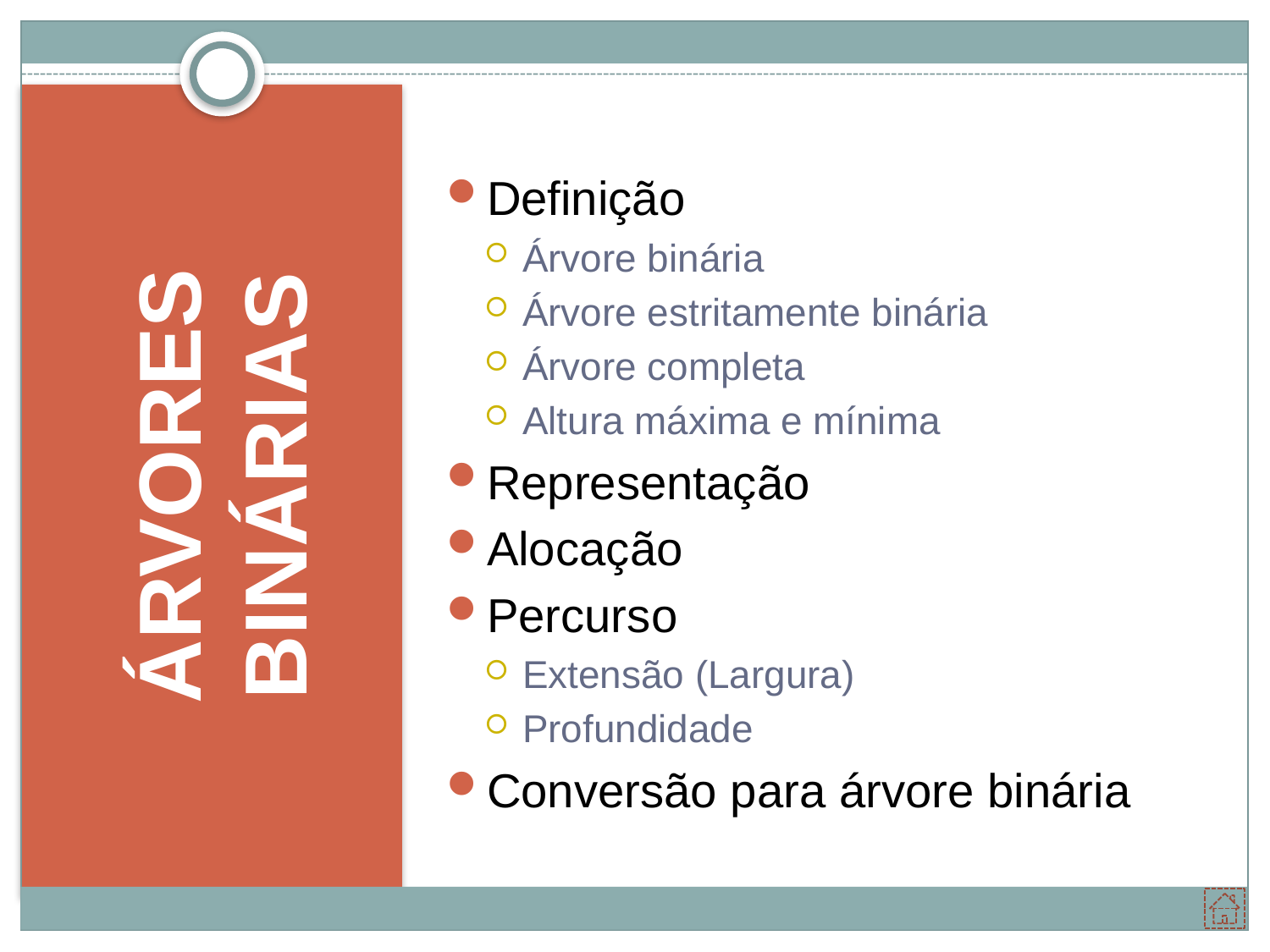

Definição
Árvore binária
Árvore estritamente binária
Árvore completa
Altura máxima e mínima
Representação
Alocação
Percurso
Extensão (Largura)
Profundidade
Conversão para árvore binária
# ÁRVORES BINÁRIAS